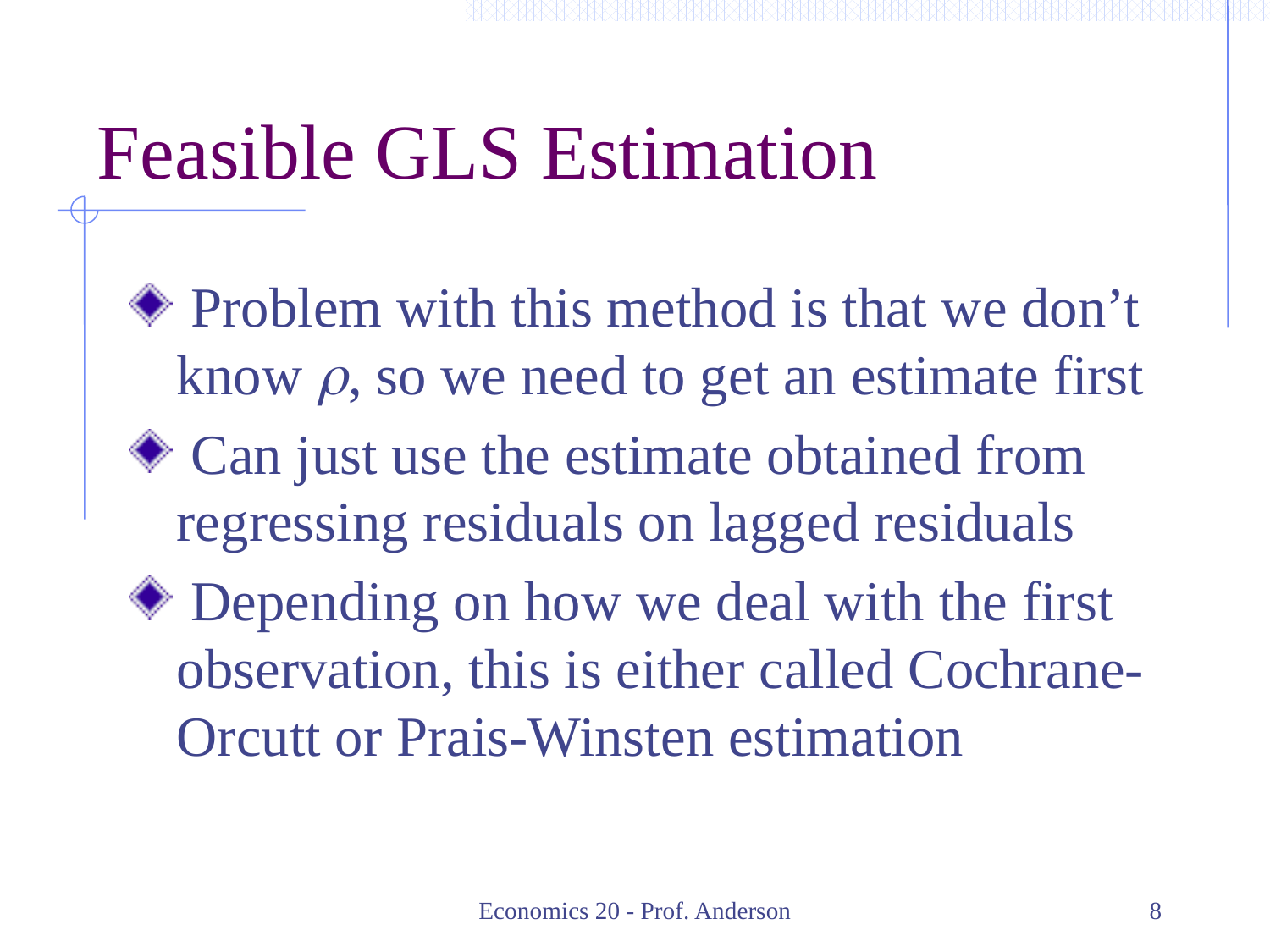

# Feasible GLS Estimation
 Problem with this method is that we don’t know ρ, so we need to get an estimate first
 Can just use the estimate obtained from regressing residuals on lagged residuals
 Depending on how we deal with the first observation, this is either called Cochrane-Orcutt or Prais-Winsten estimation
Economics 20 - Prof. Anderson
8